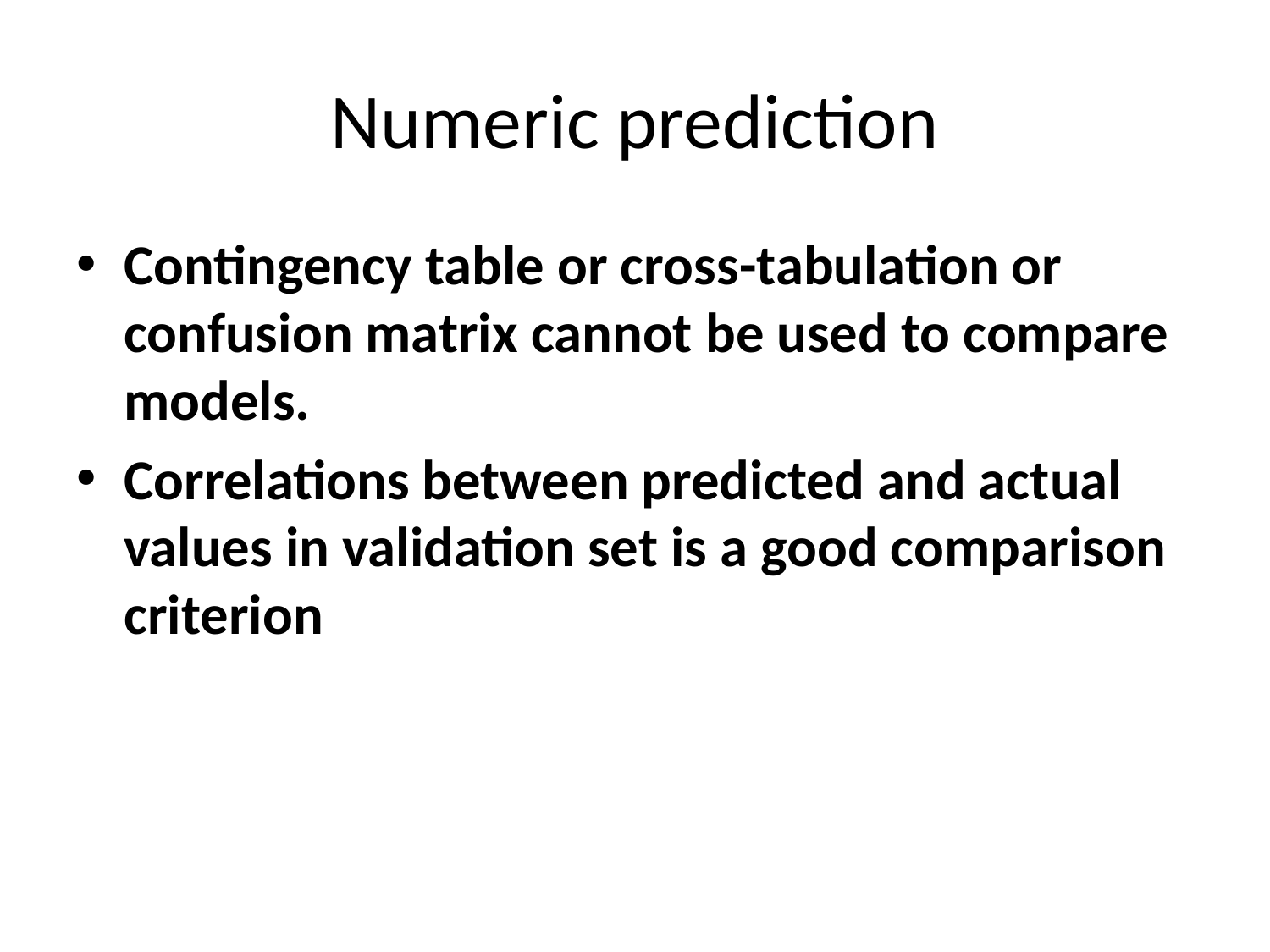

# Numeric prediction
Contingency table or cross-tabulation or confusion matrix cannot be used to compare models.
Correlations between predicted and actual values in validation set is a good comparison criterion